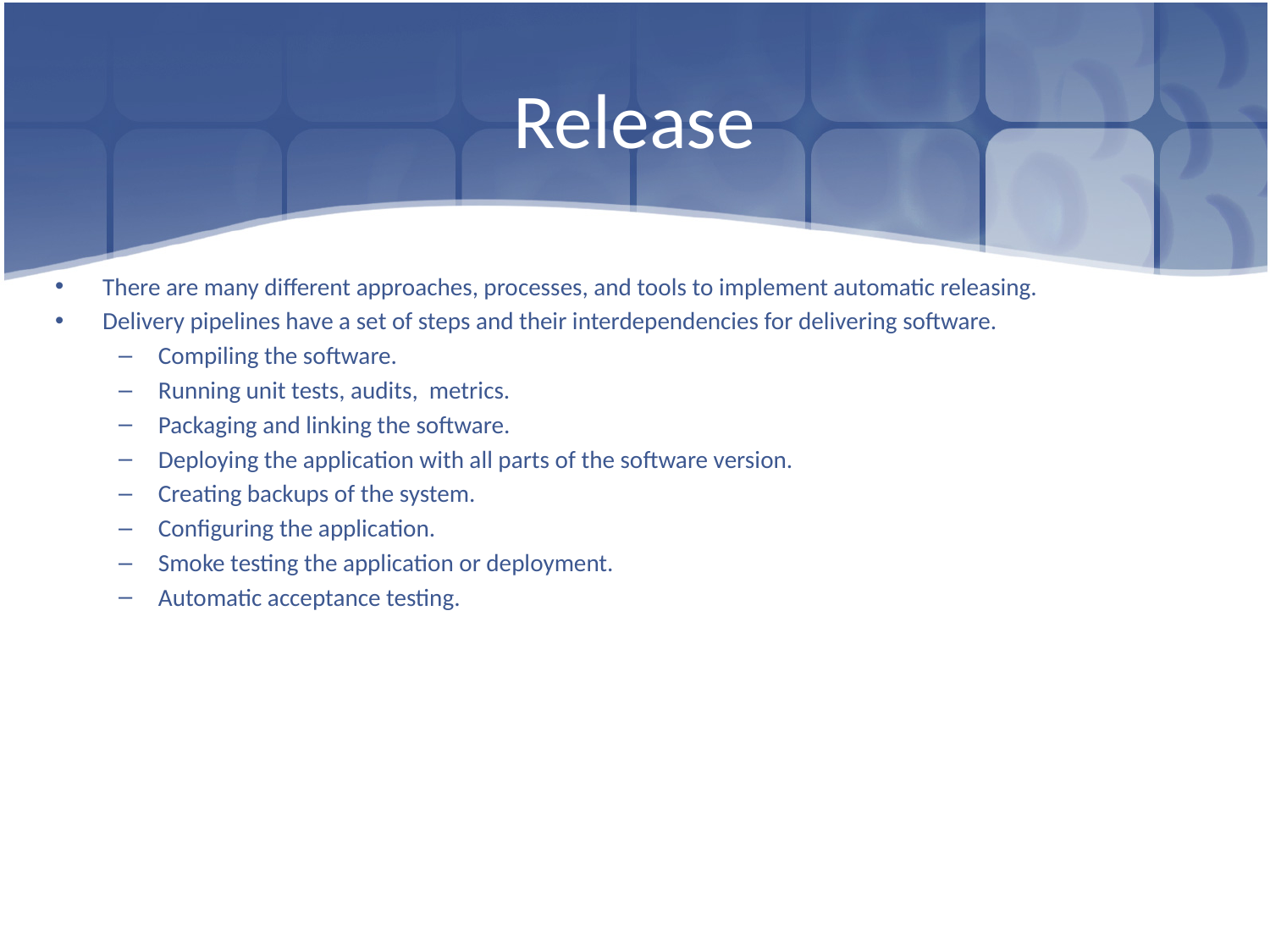

# Release
There are many different approaches, processes, and tools to implement automatic releasing.
Delivery pipelines have a set of steps and their interdependencies for delivering software.
Compiling the software.
Running unit tests, audits,  metrics.
Packaging and linking the software.
Deploying the application with all parts of the software version.
Creating backups of the system.
Configuring the application.
Smoke testing the application or deployment.
Automatic acceptance testing.